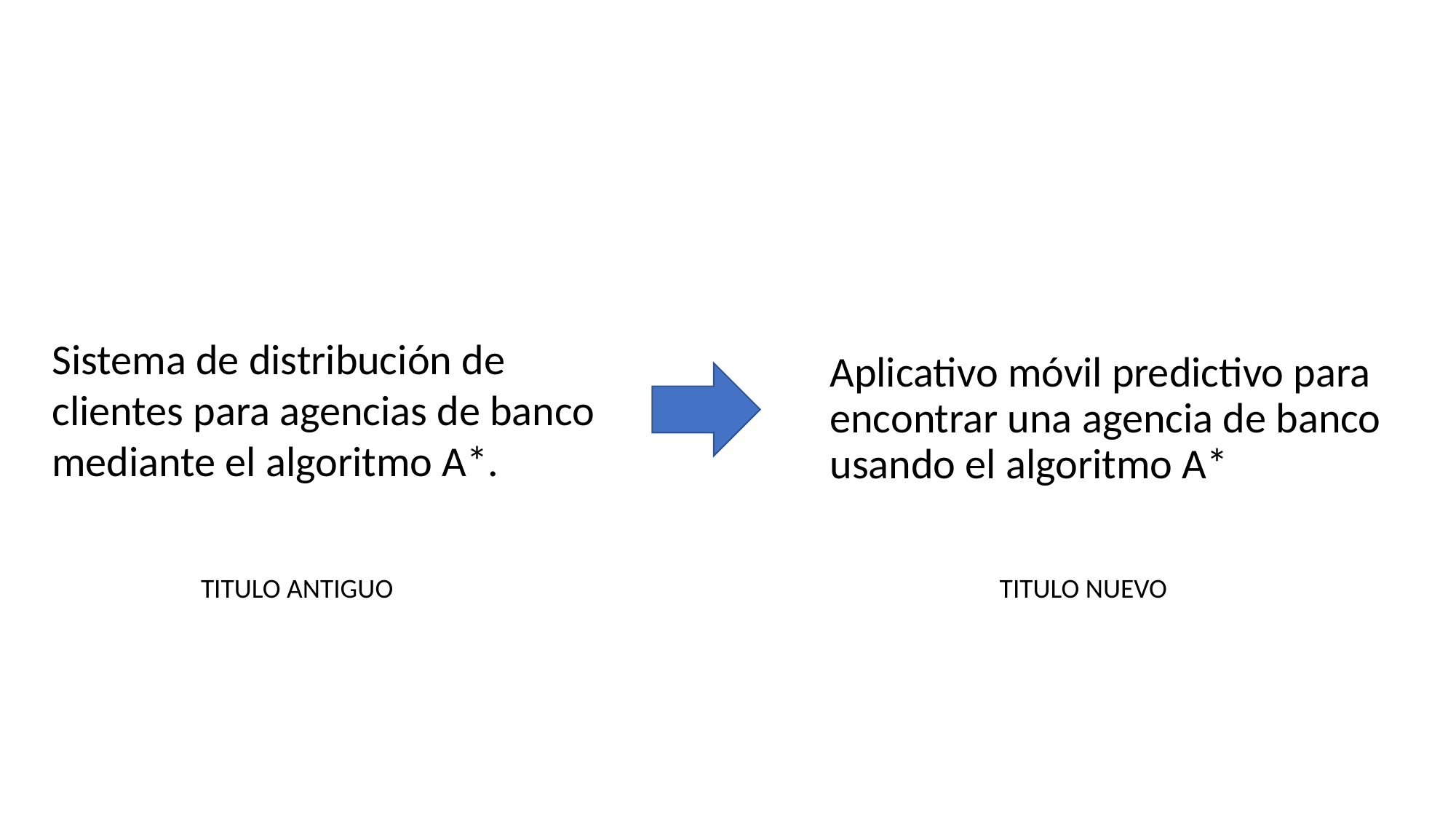

# Aplicativo móvil predictivo para encontrar una agencia de banco usando el algoritmo A*
Sistema de distribución de clientes para agencias de banco mediante el algoritmo A*.

TITULO ANTIGUO
TITULO NUEVO